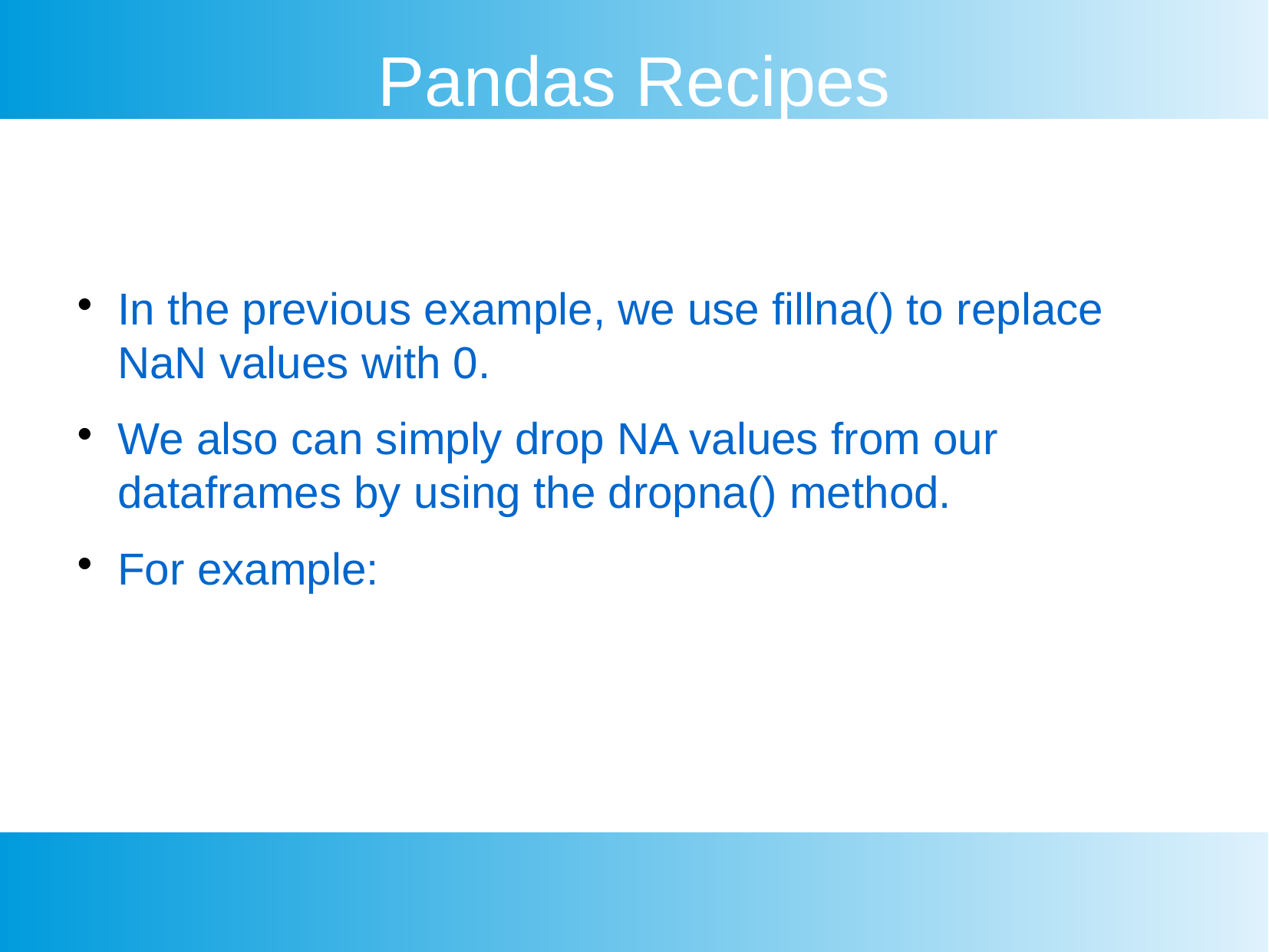

Pandas Recipes

In the previous example, we use fillna() to replace NaN values with 0.
We also can simply drop NA values from our dataframes by using the dropna() method.
For example: